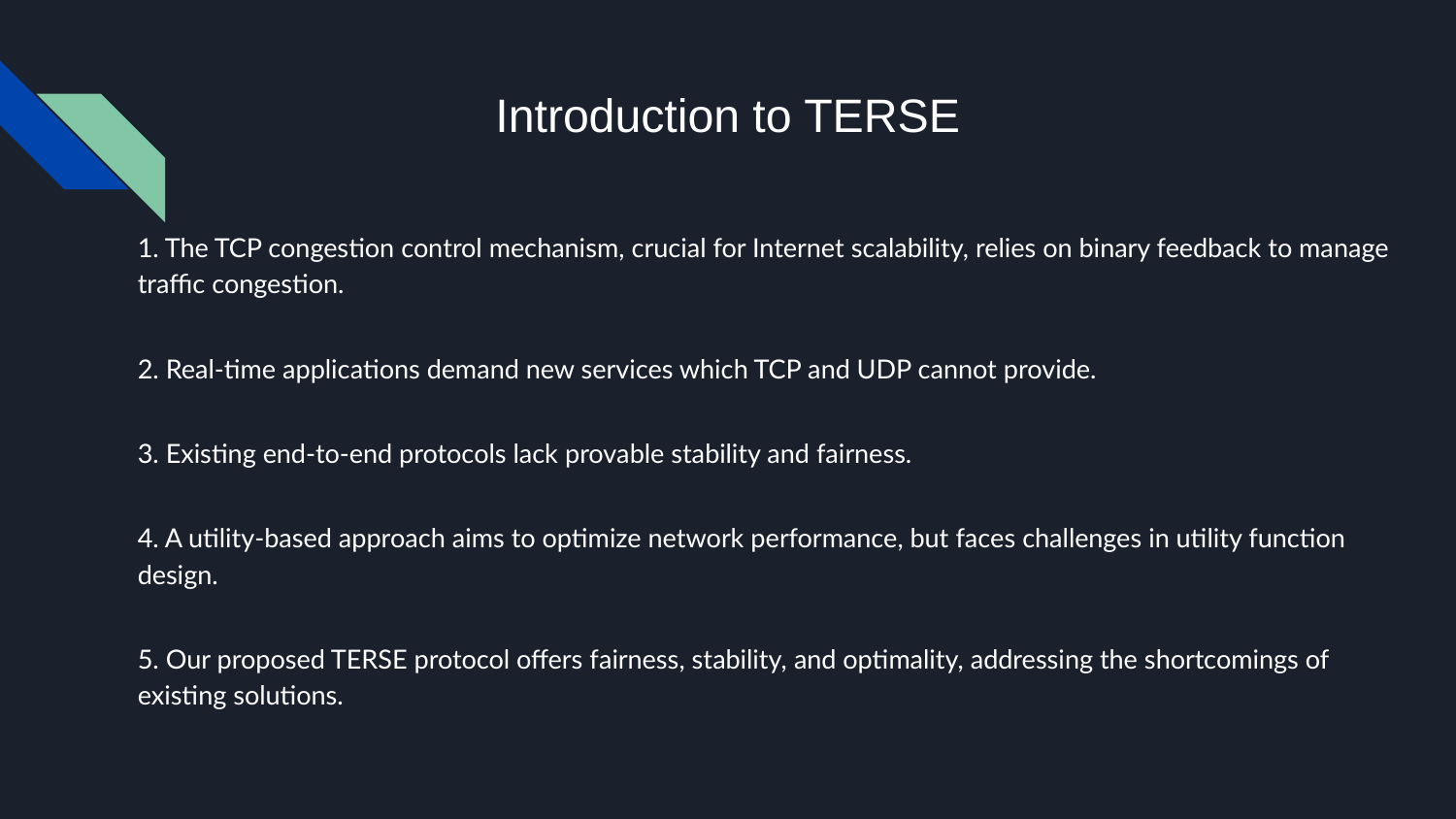

# Introduction to TERSE
1. The TCP congestion control mechanism, crucial for Internet scalability, relies on binary feedback to manage traffic congestion.
2. Real-time applications demand new services which TCP and UDP cannot provide.
3. Existing end-to-end protocols lack provable stability and fairness.
4. A utility-based approach aims to optimize network performance, but faces challenges in utility function design.
5. Our proposed TERSE protocol offers fairness, stability, and optimality, addressing the shortcomings of existing solutions.